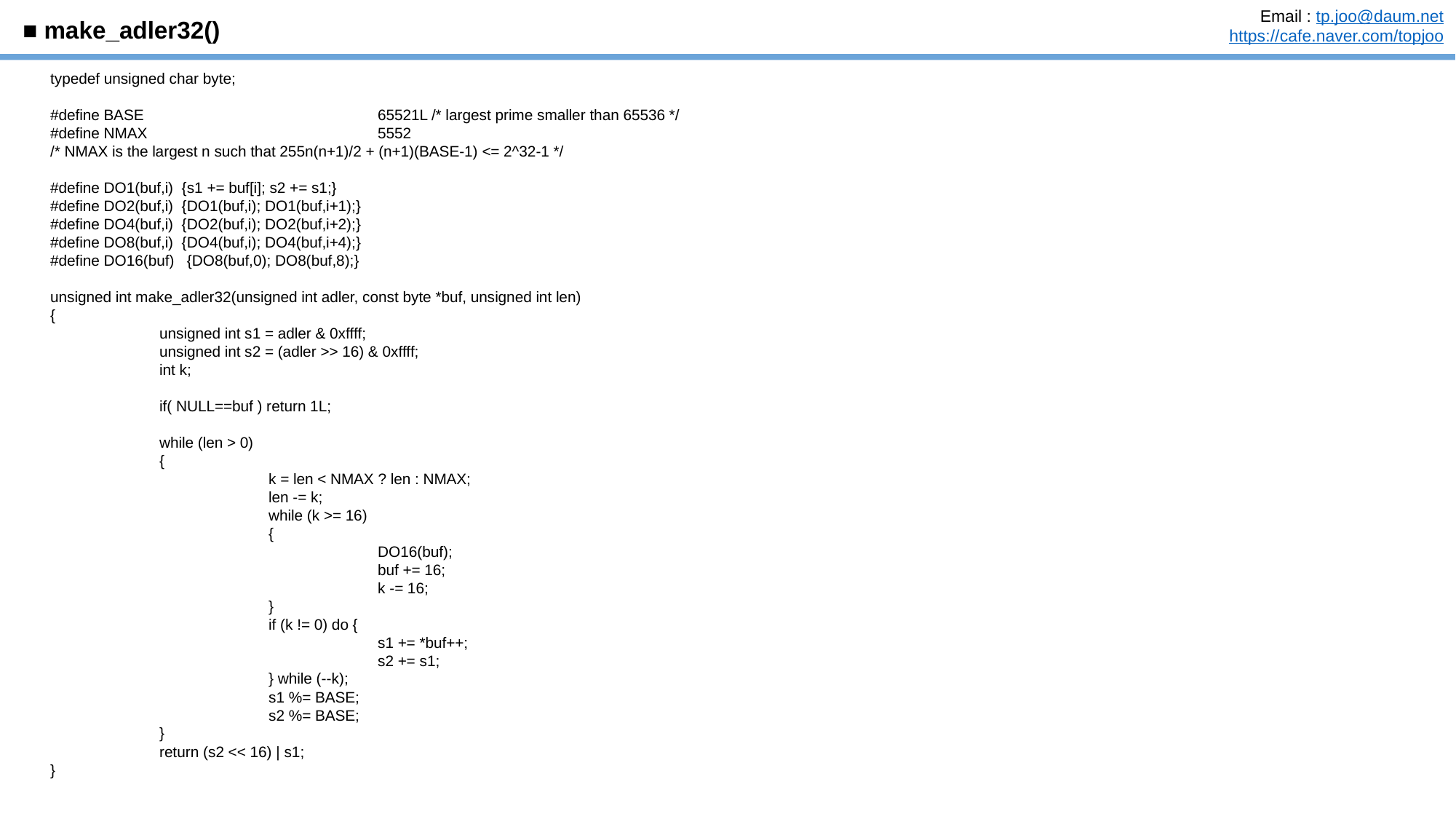

■ make_adler32()
typedef unsigned char byte;

#define BASE 			65521L /* largest prime smaller than 65536 */
#define NMAX 			5552
/* NMAX is the largest n such that 255n(n+1)/2 + (n+1)(BASE-1) <= 2^32-1 */

#define DO1(buf,i)  {s1 += buf[i]; s2 += s1;}
#define DO2(buf,i)  {DO1(buf,i); DO1(buf,i+1);}
#define DO4(buf,i)  {DO2(buf,i); DO2(buf,i+2);}
#define DO8(buf,i)  {DO4(buf,i); DO4(buf,i+4);}
#define DO16(buf)   {DO8(buf,0); DO8(buf,8);}

unsigned int make_adler32(unsigned int adler, const byte *buf, unsigned int len)
{
	unsigned int s1 = adler & 0xffff;
	unsigned int s2 = (adler >> 16) & 0xffff;
	int k;

	if( NULL==buf ) return 1L;

while (len > 0)
	{
		k = len < NMAX ? len : NMAX;
		len -= k;
		while (k >= 16)
		{
			DO16(buf);
			buf += 16;
			k -= 16;
	}
		if (k != 0) do {
			s1 += *buf++;
			s2 += s1;
		} while (--k);
		s1 %= BASE;
		s2 %= BASE;
	}
	return (s2 << 16) | s1;
}